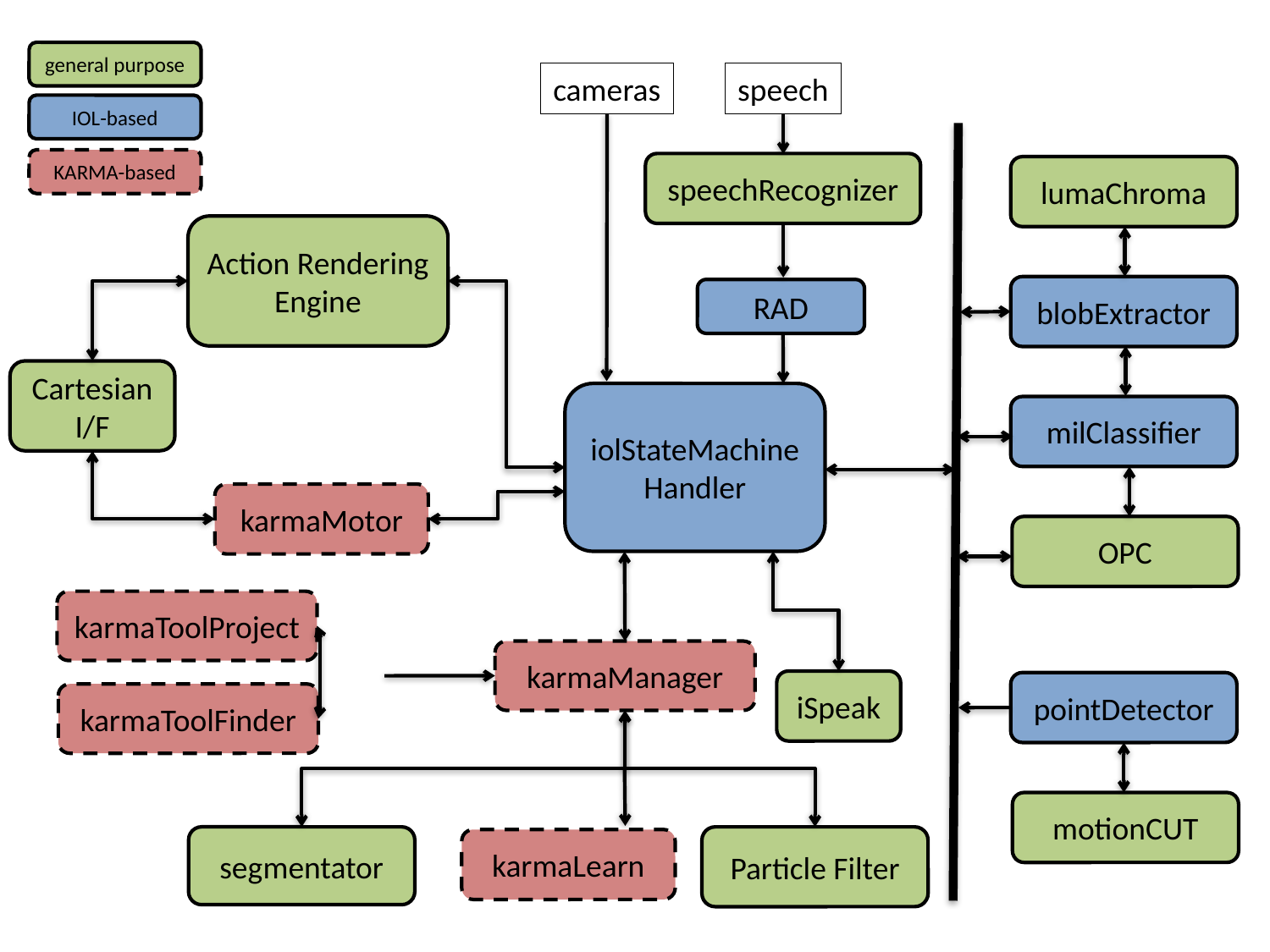

general purpose
cameras
speech
IOL-based
KARMA-based
speechRecognizer
lumaChroma
Action Rendering Engine
blobExtractor
RAD
Cartesian I/F
iolStateMachine
Handler
milClassifier
karmaMotor
OPC
karmaToolProject
karmaManager
iSpeak
pointDetector
karmaToolFinder
motionCUT
Particle Filter
segmentator
karmaLearn